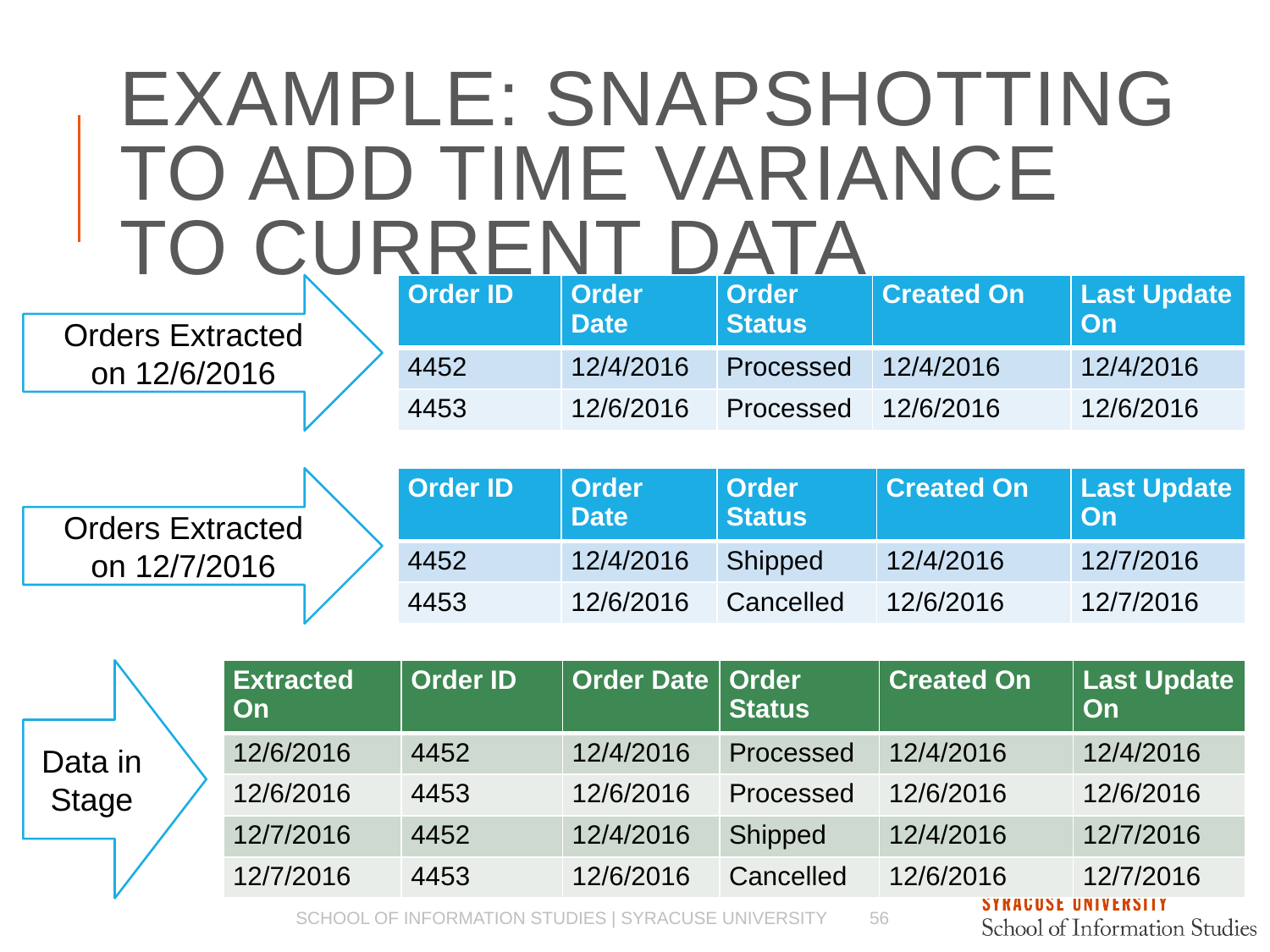

# Example: Snapshotting To Add Time Variance To Current Data
Orders Extracted
on 12/6/2016
| Order ID | Order Date | Order Status | Created On | Last Update On |
| --- | --- | --- | --- | --- |
| 4452 | 12/4/2016 | Processed | 12/4/2016 | 12/4/2016 |
| 4453 | 12/6/2016 | Processed | 12/6/2016 | 12/6/2016 |
Orders Extracted
on 12/7/2016
| Order ID | Order Date | Order Status | Created On | Last Update On |
| --- | --- | --- | --- | --- |
| 4452 | 12/4/2016 | Shipped | 12/4/2016 | 12/7/2016 |
| 4453 | 12/6/2016 | Cancelled | 12/6/2016 | 12/7/2016 |
Data in Stage
| Extracted On | Order ID | Order Date | Order Status | Created On | Last Update On |
| --- | --- | --- | --- | --- | --- |
| 12/6/2016 | 4452 | 12/4/2016 | Processed | 12/4/2016 | 12/4/2016 |
| 12/6/2016 | 4453 | 12/6/2016 | Processed | 12/6/2016 | 12/6/2016 |
| 12/7/2016 | 4452 | 12/4/2016 | Shipped | 12/4/2016 | 12/7/2016 |
| 12/7/2016 | 4453 | 12/6/2016 | Cancelled | 12/6/2016 | 12/7/2016 |
School of Information Studies | Syracuse University
56